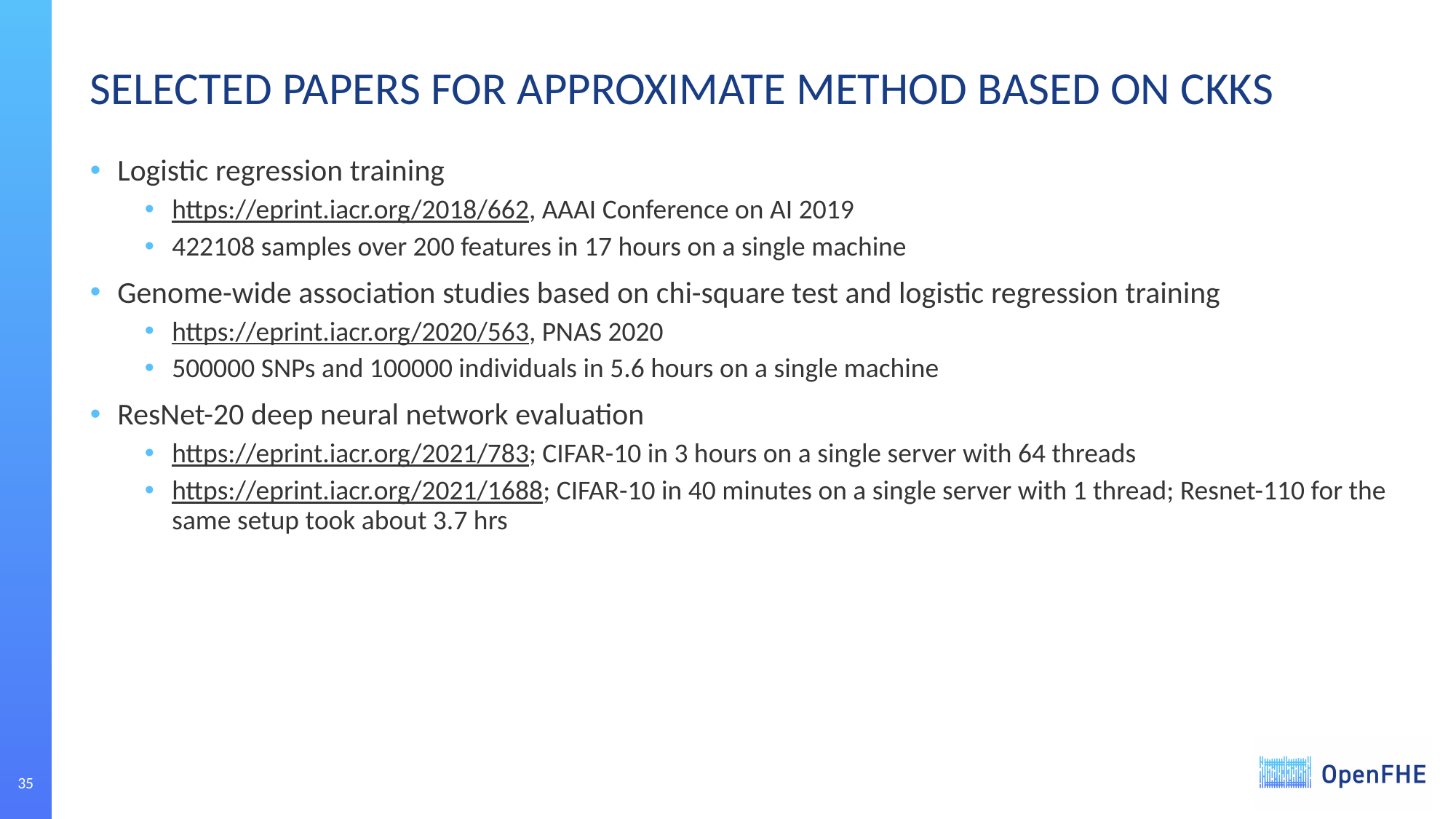

# SELECTED PAPERS FOR APPROXIMATE METHOD BASED ON CKKS
Logistic regression training
https://eprint.iacr.org/2018/662, AAAI Conference on AI 2019
422108 samples over 200 features in 17 hours on a single machine
Genome-wide association studies based on chi-square test and logistic regression training
https://eprint.iacr.org/2020/563, PNAS 2020
500000 SNPs and 100000 individuals in 5.6 hours on a single machine
ResNet-20 deep neural network evaluation
https://eprint.iacr.org/2021/783; CIFAR-10 in 3 hours on a single server with 64 threads
https://eprint.iacr.org/2021/1688; CIFAR-10 in 40 minutes on a single server with 1 thread; Resnet-110 for the same setup took about 3.7 hrs